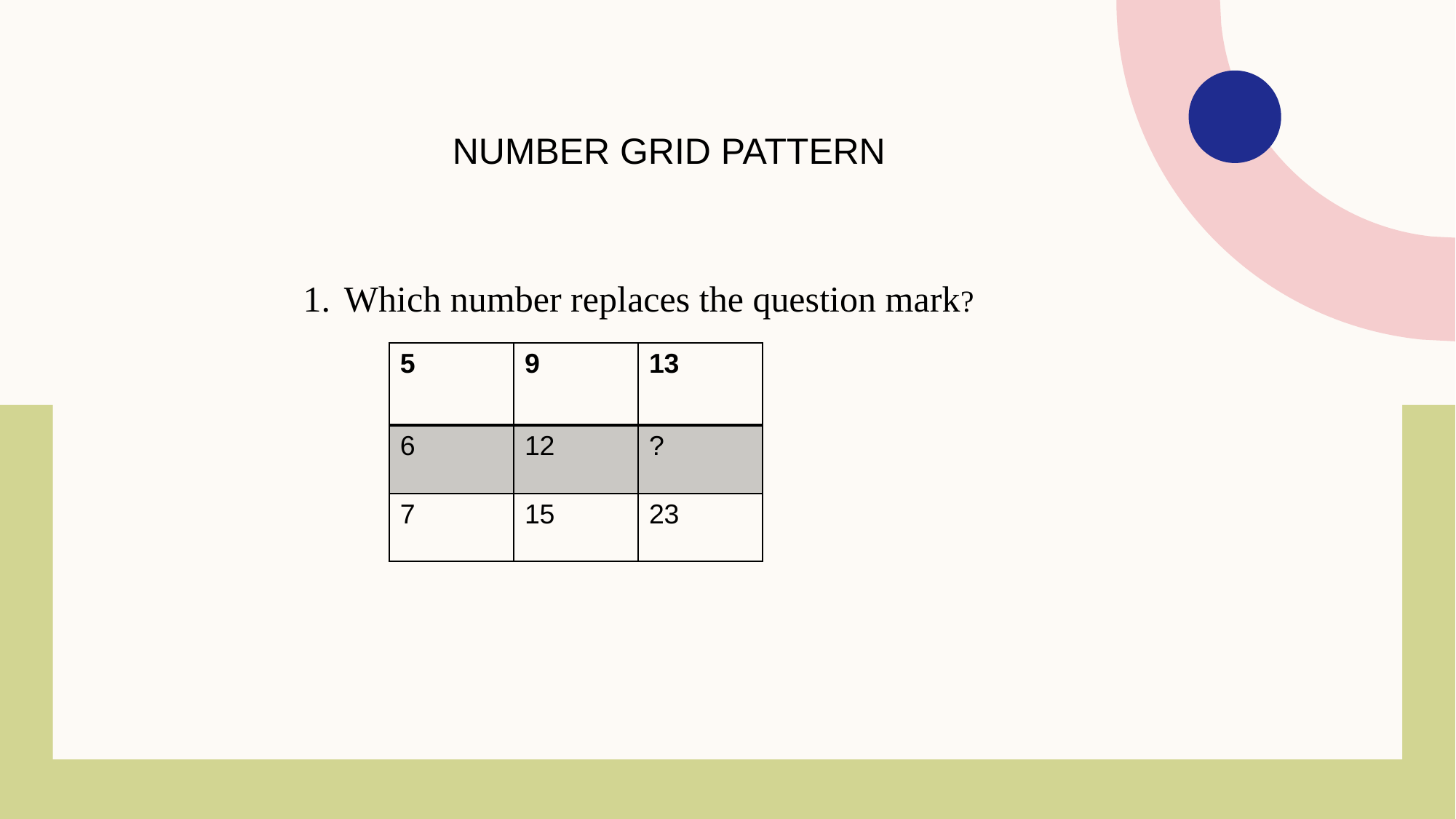

NUMBER GRID PATTERN
Which number replaces the question mark?

| 5 | 9 | 13 |
| --- | --- | --- |
| 6 | 12 | ? |
| 7 | 15 | 23 |